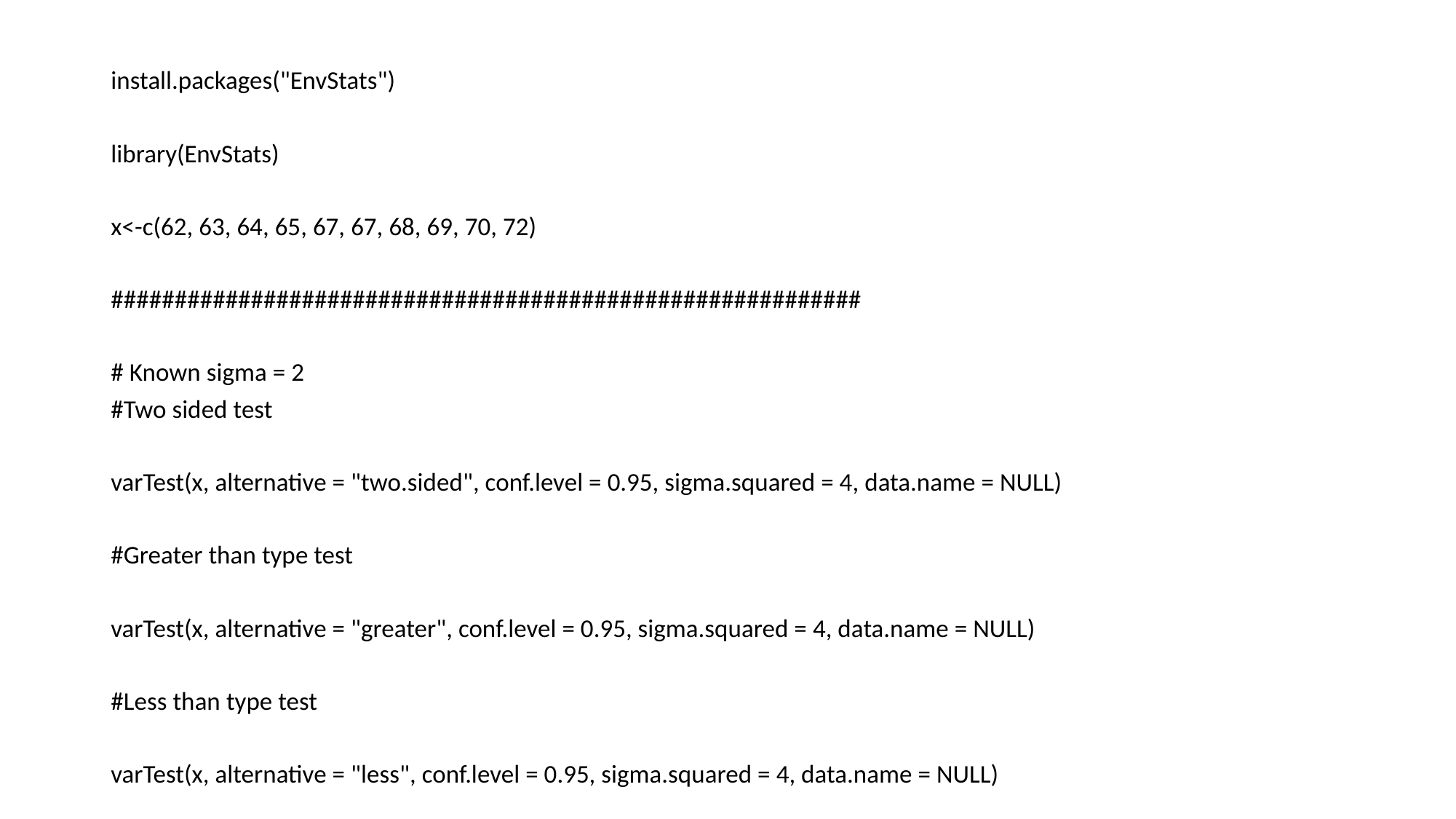

install.packages("EnvStats")

library(EnvStats)

x<-c(62, 63, 64, 65, 67, 67, 68, 69, 70, 72)

###########################################################

# Known sigma = 2
#Two sided test

varTest(x, alternative = "two.sided", conf.level = 0.95, sigma.squared = 4, data.name = NULL)

#Greater than type test

varTest(x, alternative = "greater", conf.level = 0.95, sigma.squared = 4, data.name = NULL)

#Less than type test

varTest(x, alternative = "less", conf.level = 0.95, sigma.squared = 4, data.name = NULL)